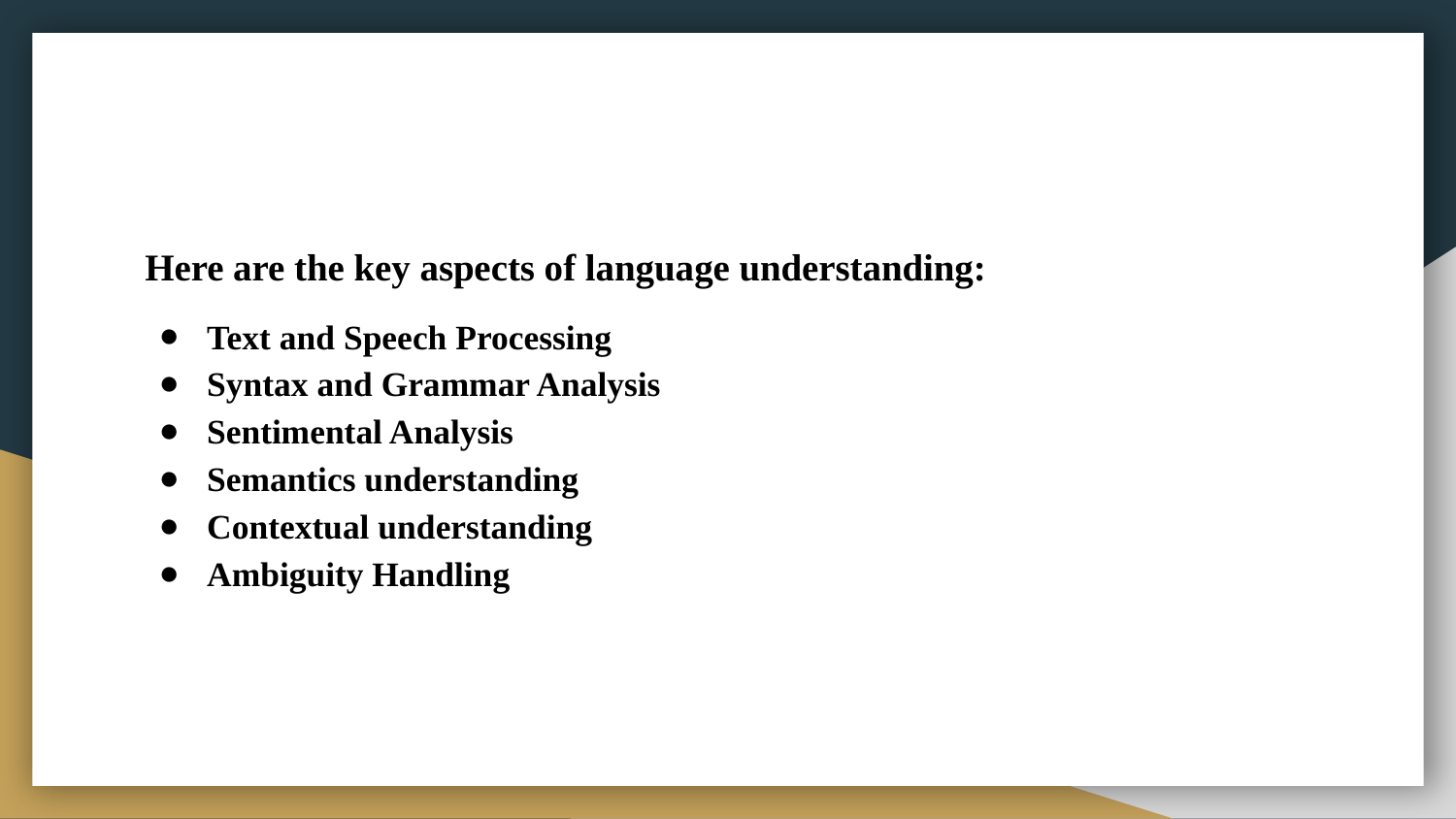

Here are the key aspects of language understanding:
Text and Speech Processing
Syntax and Grammar Analysis
Sentimental Analysis
Semantics understanding
Contextual understanding
Ambiguity Handling